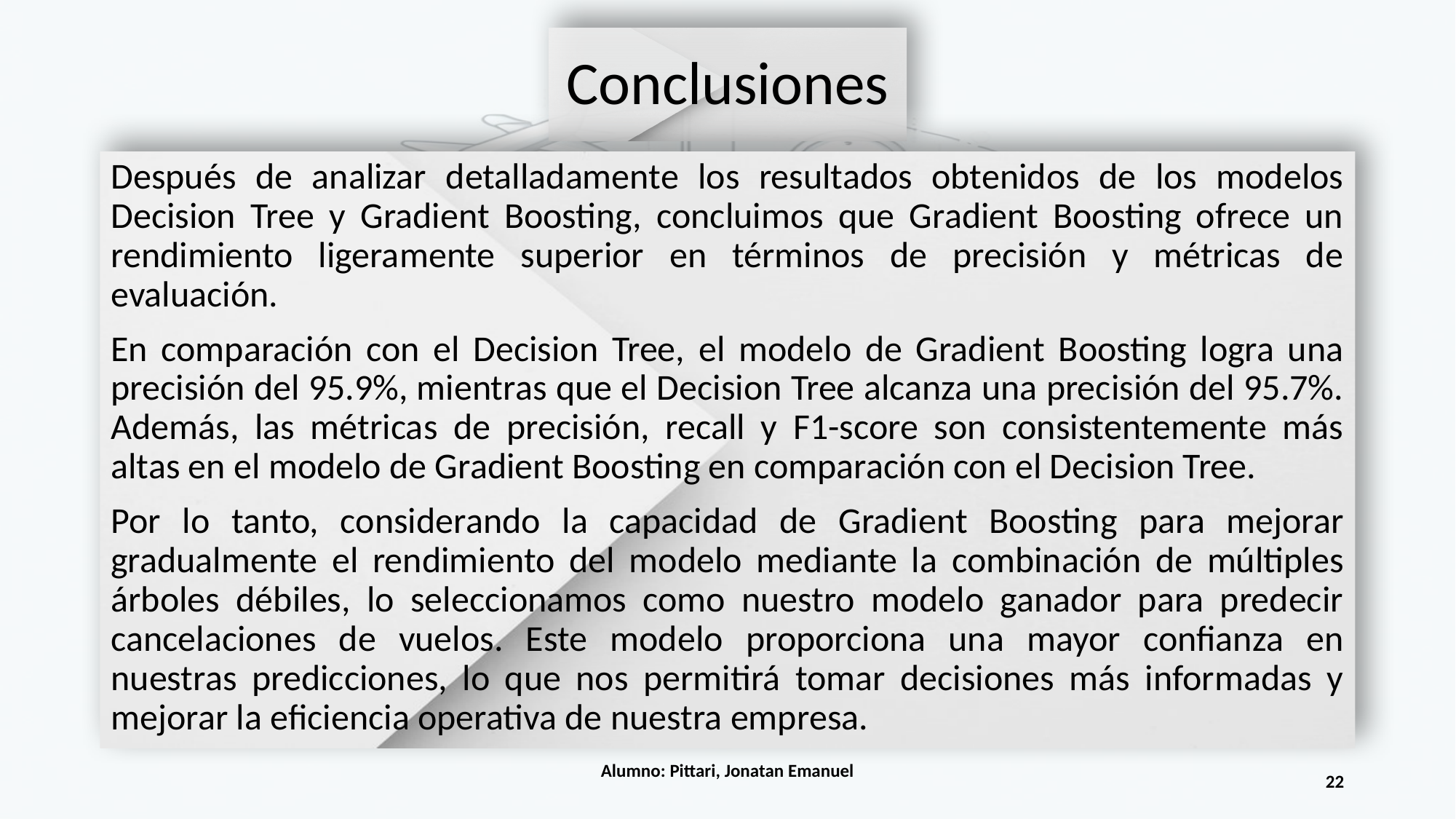

# Conclusiones
Después de analizar detalladamente los resultados obtenidos de los modelos Decision Tree y Gradient Boosting, concluimos que Gradient Boosting ofrece un rendimiento ligeramente superior en términos de precisión y métricas de evaluación.
En comparación con el Decision Tree, el modelo de Gradient Boosting logra una precisión del 95.9%, mientras que el Decision Tree alcanza una precisión del 95.7%. Además, las métricas de precisión, recall y F1-score son consistentemente más altas en el modelo de Gradient Boosting en comparación con el Decision Tree.
Por lo tanto, considerando la capacidad de Gradient Boosting para mejorar gradualmente el rendimiento del modelo mediante la combinación de múltiples árboles débiles, lo seleccionamos como nuestro modelo ganador para predecir cancelaciones de vuelos. Este modelo proporciona una mayor confianza en nuestras predicciones, lo que nos permitirá tomar decisiones más informadas y mejorar la eficiencia operativa de nuestra empresa.
Alumno: Pittari, Jonatan Emanuel

22